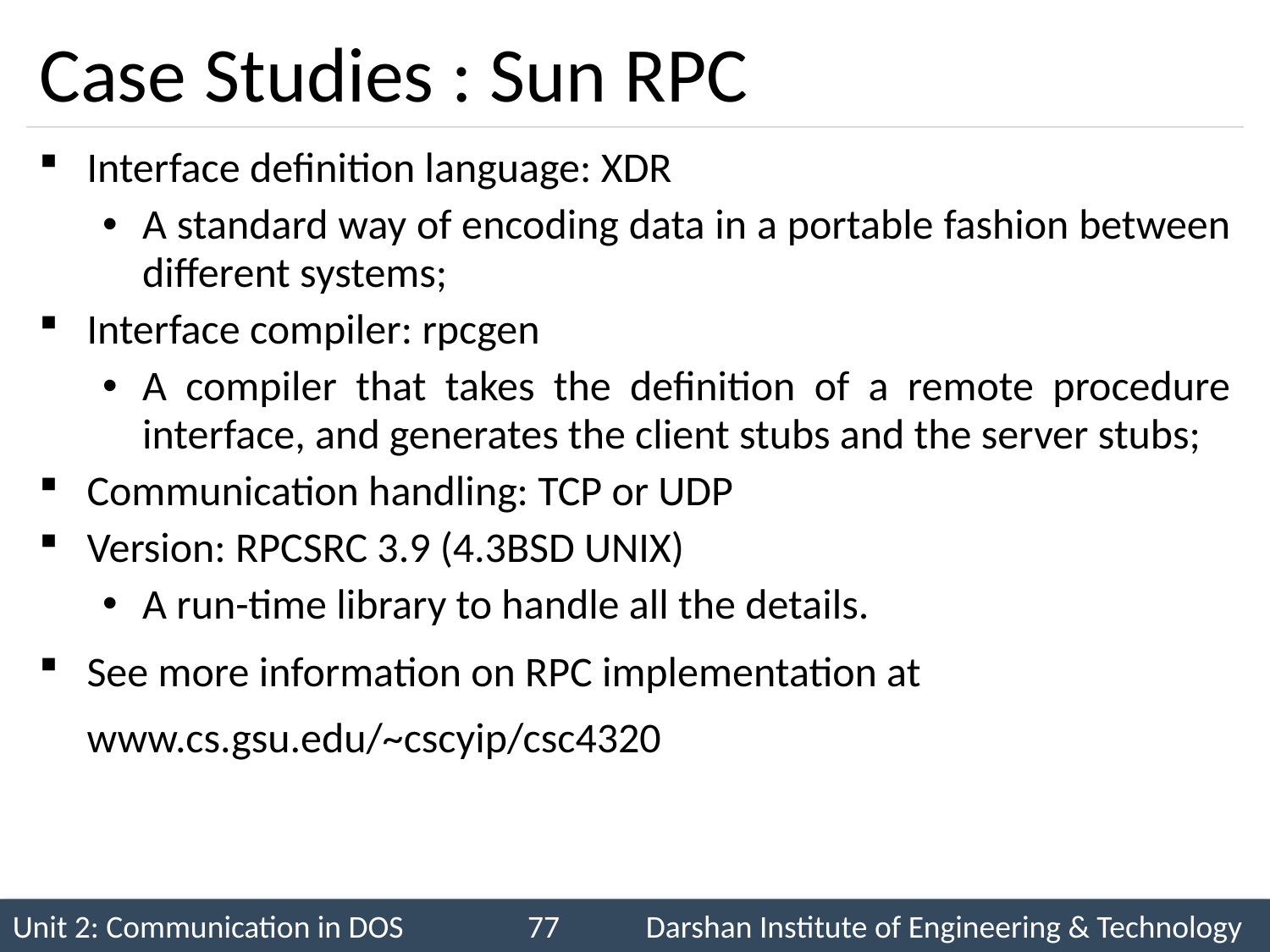

# Case Studies : Sun RPC
Interface definition language: XDR
A standard way of encoding data in a portable fashion between different systems;
Interface compiler: rpcgen
A compiler that takes the definition of a remote procedure interface, and generates the client stubs and the server stubs;
Communication handling: TCP or UDP
Version: RPCSRC 3.9 (4.3BSD UNIX)
A run-time library to handle all the details.
See more information on RPC implementation at
	www.cs.gsu.edu/~cscyip/csc4320